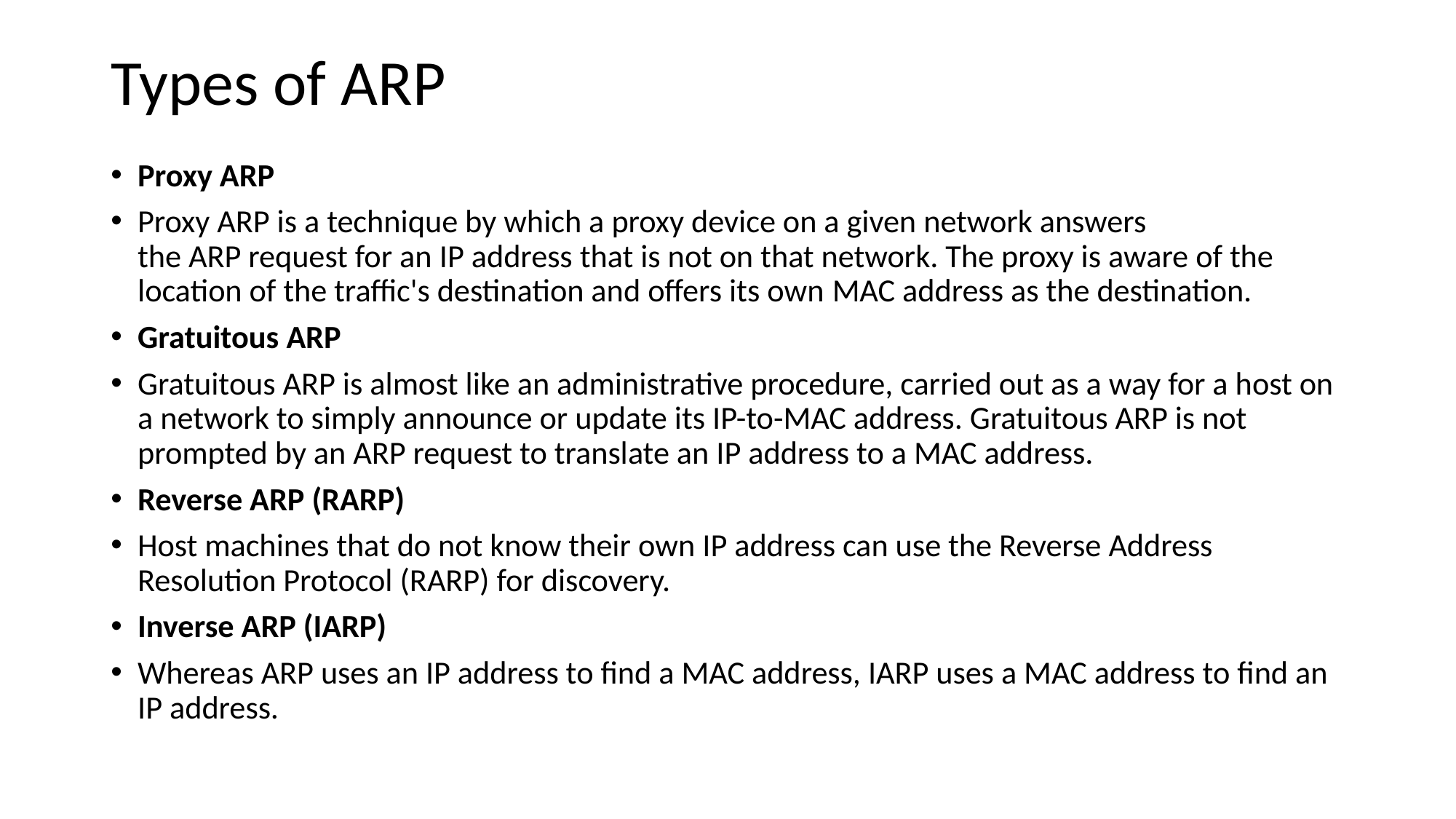

# Types of ARP
Proxy ARP
Proxy ARP is a technique by which a proxy device on a given network answers the ARP request for an IP address that is not on that network. The proxy is aware of the location of the traffic's destination and offers its own MAC address as the destination.
Gratuitous ARP
Gratuitous ARP is almost like an administrative procedure, carried out as a way for a host on a network to simply announce or update its IP-to-MAC address. Gratuitous ARP is not prompted by an ARP request to translate an IP address to a MAC address.
Reverse ARP (RARP)
Host machines that do not know their own IP address can use the Reverse Address Resolution Protocol (RARP) for discovery.
Inverse ARP (IARP)
Whereas ARP uses an IP address to find a MAC address, IARP uses a MAC address to find an IP address.